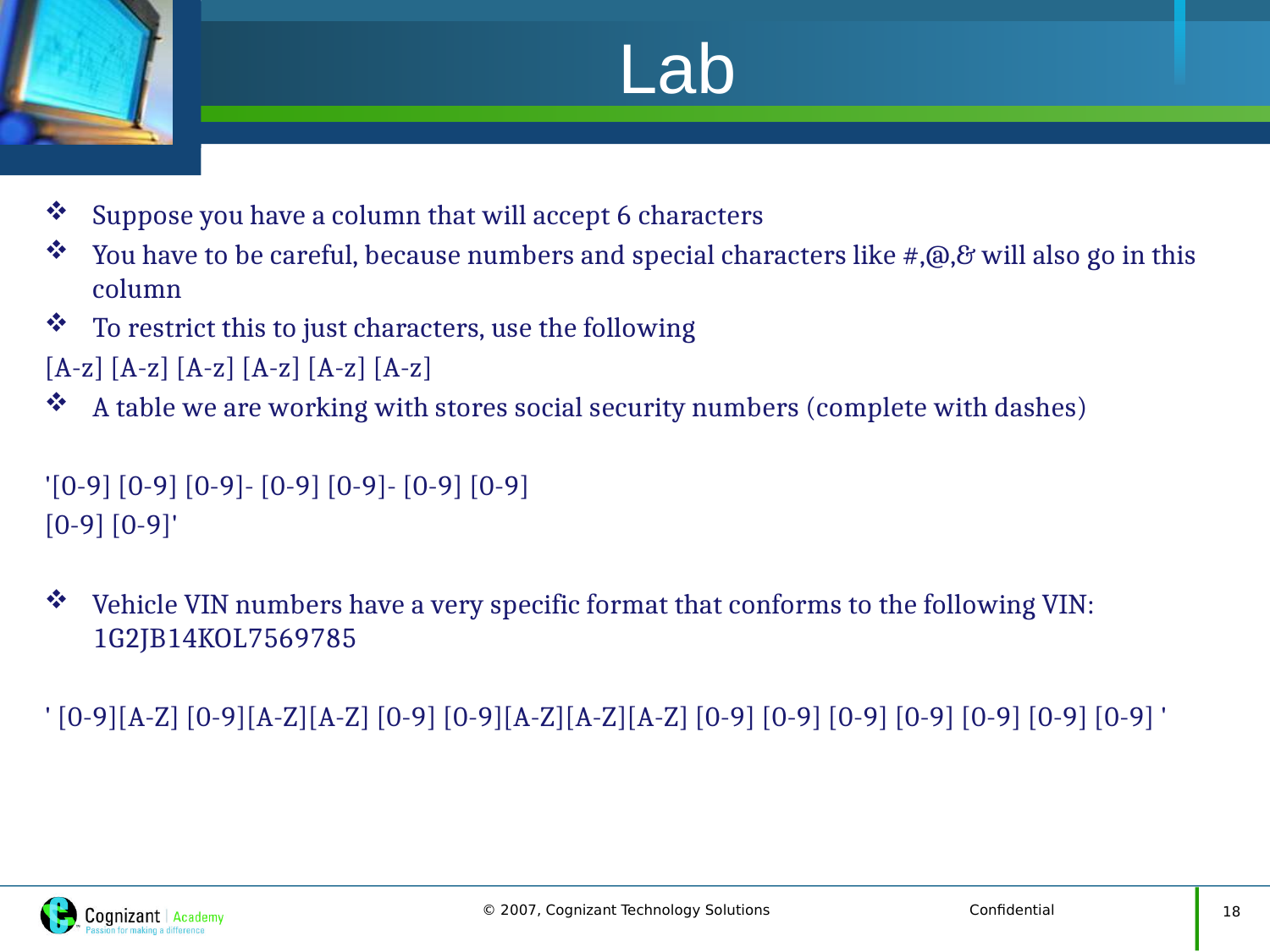

# Lab
Suppose you have a column that will accept 6 characters
You have to be careful, because numbers and special characters like #,@,& will also go in this column
To restrict this to just characters, use the following
[A-z] [A-z] [A-z] [A-z] [A-z] [A-z]
A table we are working with stores social security numbers (complete with dashes)

'[0-9] [0-9] [0-9]- [0-9] [0-9]- [0-9] [0-9]
[0-9] [0-9]'

Vehicle VIN numbers have a very specific format that conforms to the following VIN: 1G2JB14KOL7569785

' [0-9][A-Z] [0-9][A-Z][A-Z] [0-9] [0-9][A-Z][A-Z][A-Z] [0-9] [0-9] [0-9] [0-9] [0-9] [0-9] [0-9] '
18